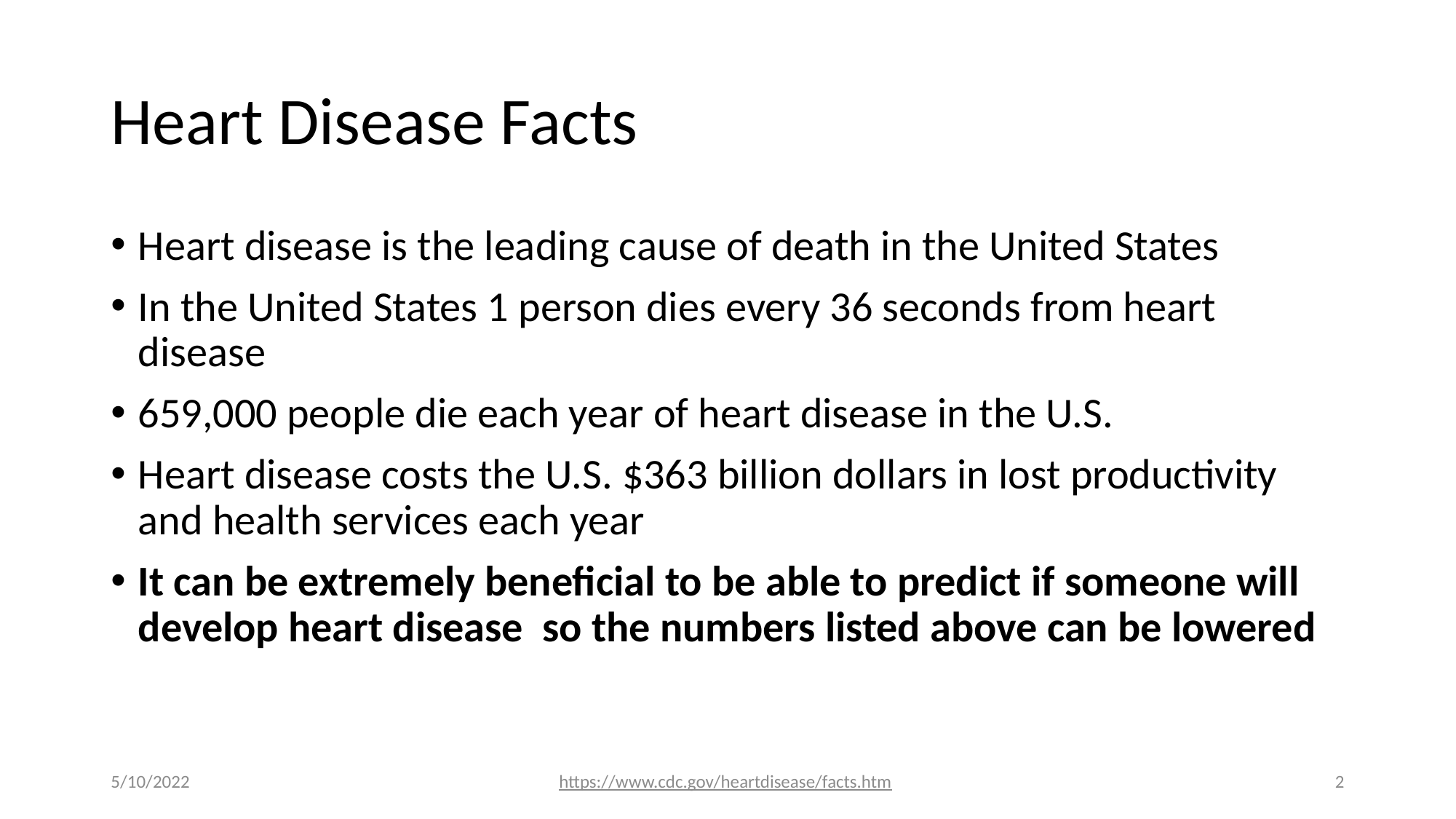

# Heart Disease Facts
Heart disease is the leading cause of death in the United States
In the United States 1 person dies every 36 seconds from heart disease
659,000 people die each year of heart disease in the U.S.
Heart disease costs the U.S. $363 billion dollars in lost productivity and health services each year
It can be extremely beneficial to be able to predict if someone will develop heart disease  so the numbers listed above can be lowered
5/10/2022
https://www.cdc.gov/heartdisease/facts.htm
2